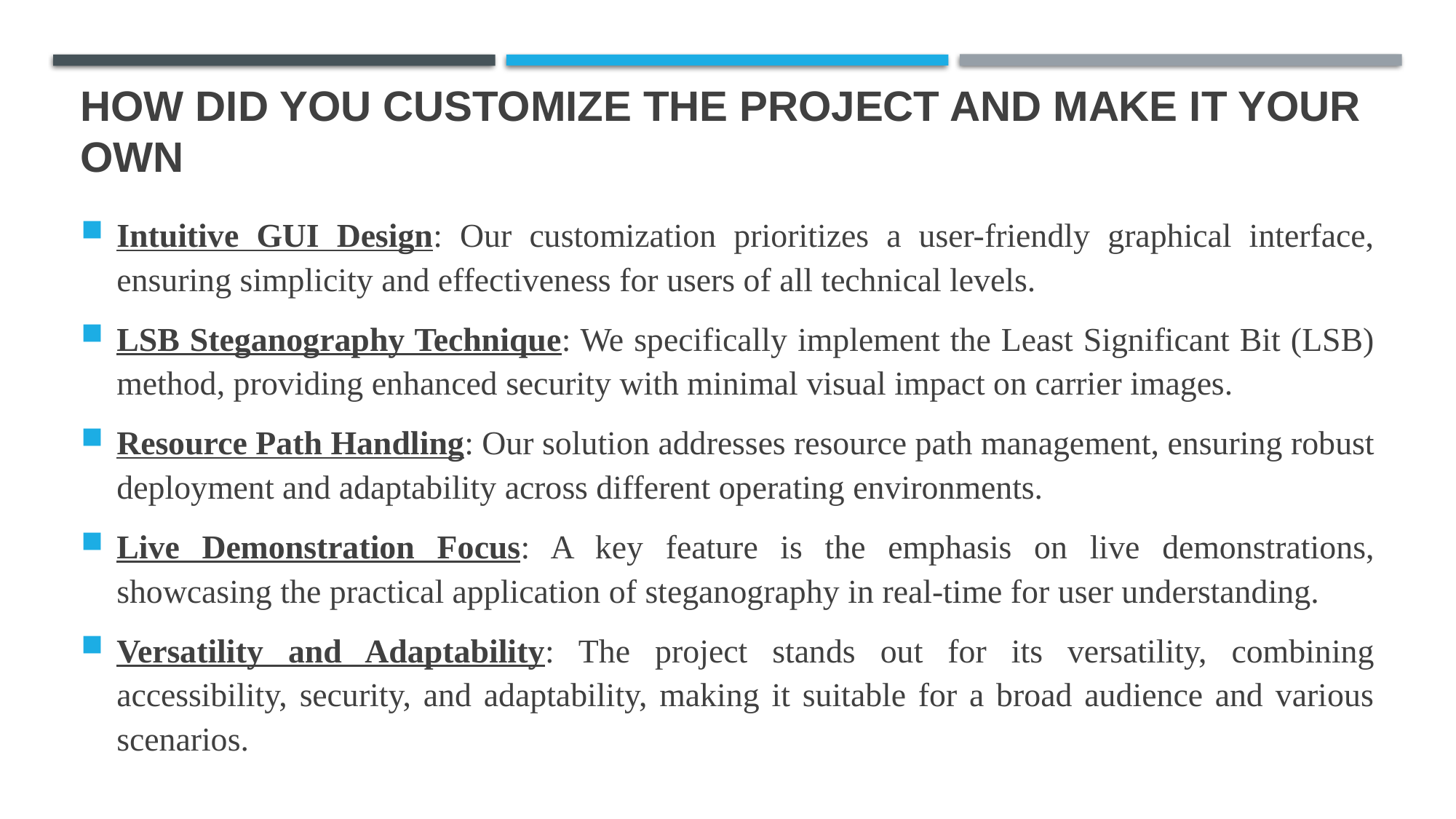

# How did you customize the project and make it your own

Intuitive GUI Design: Our customization prioritizes a user-friendly graphical interface, ensuring simplicity and effectiveness for users of all technical levels.
LSB Steganography Technique: We specifically implement the Least Significant Bit (LSB) method, providing enhanced security with minimal visual impact on carrier images.
Resource Path Handling: Our solution addresses resource path management, ensuring robust deployment and adaptability across different operating environments.
Live Demonstration Focus: A key feature is the emphasis on live demonstrations, showcasing the practical application of steganography in real-time for user understanding.
Versatility and Adaptability: The project stands out for its versatility, combining accessibility, security, and adaptability, making it suitable for a broad audience and various scenarios.